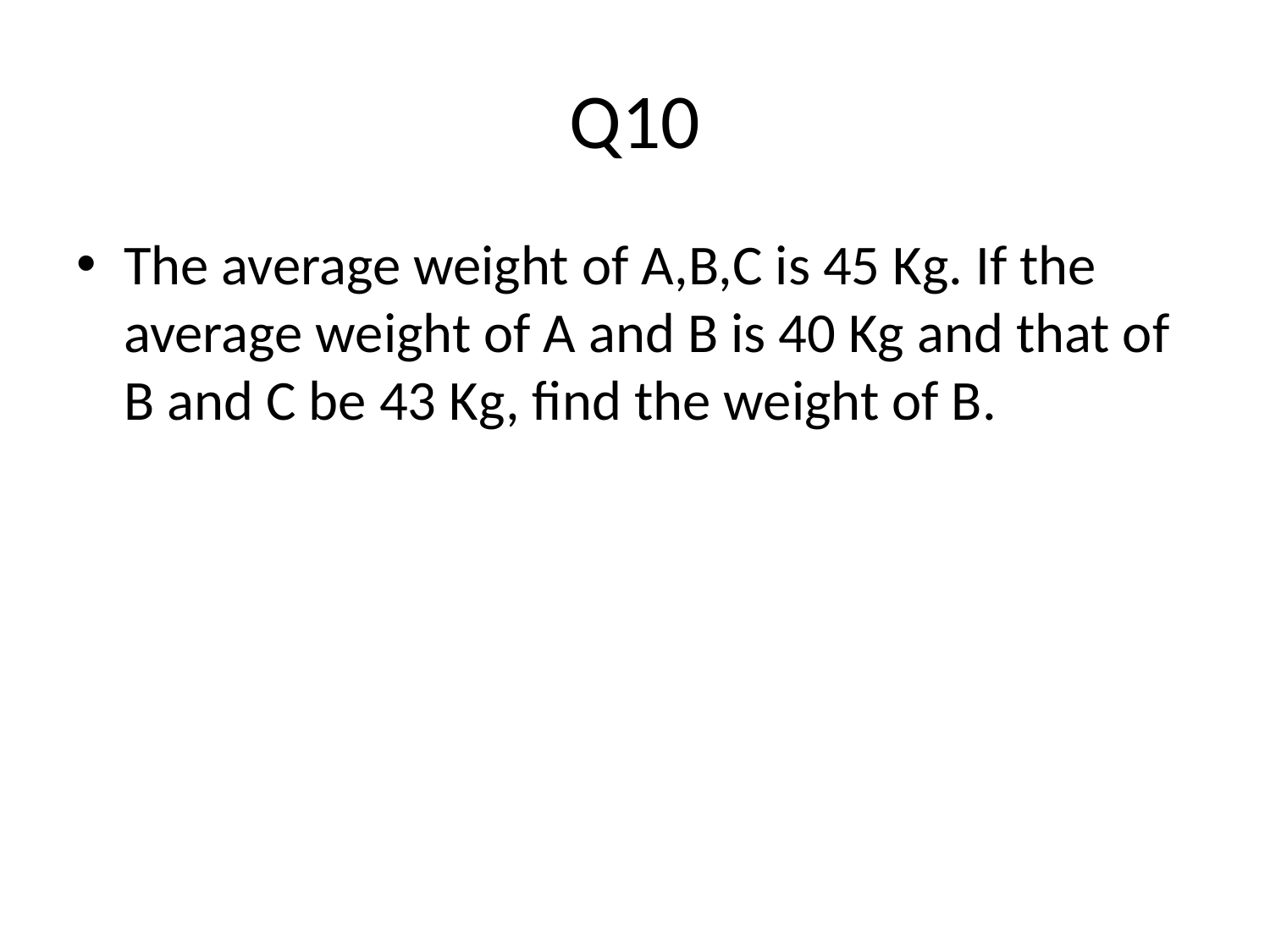

# Q10
The average weight of A,B,C is 45 Kg. If the average weight of A and B is 40 Kg and that of B and C be 43 Kg, find the weight of B.